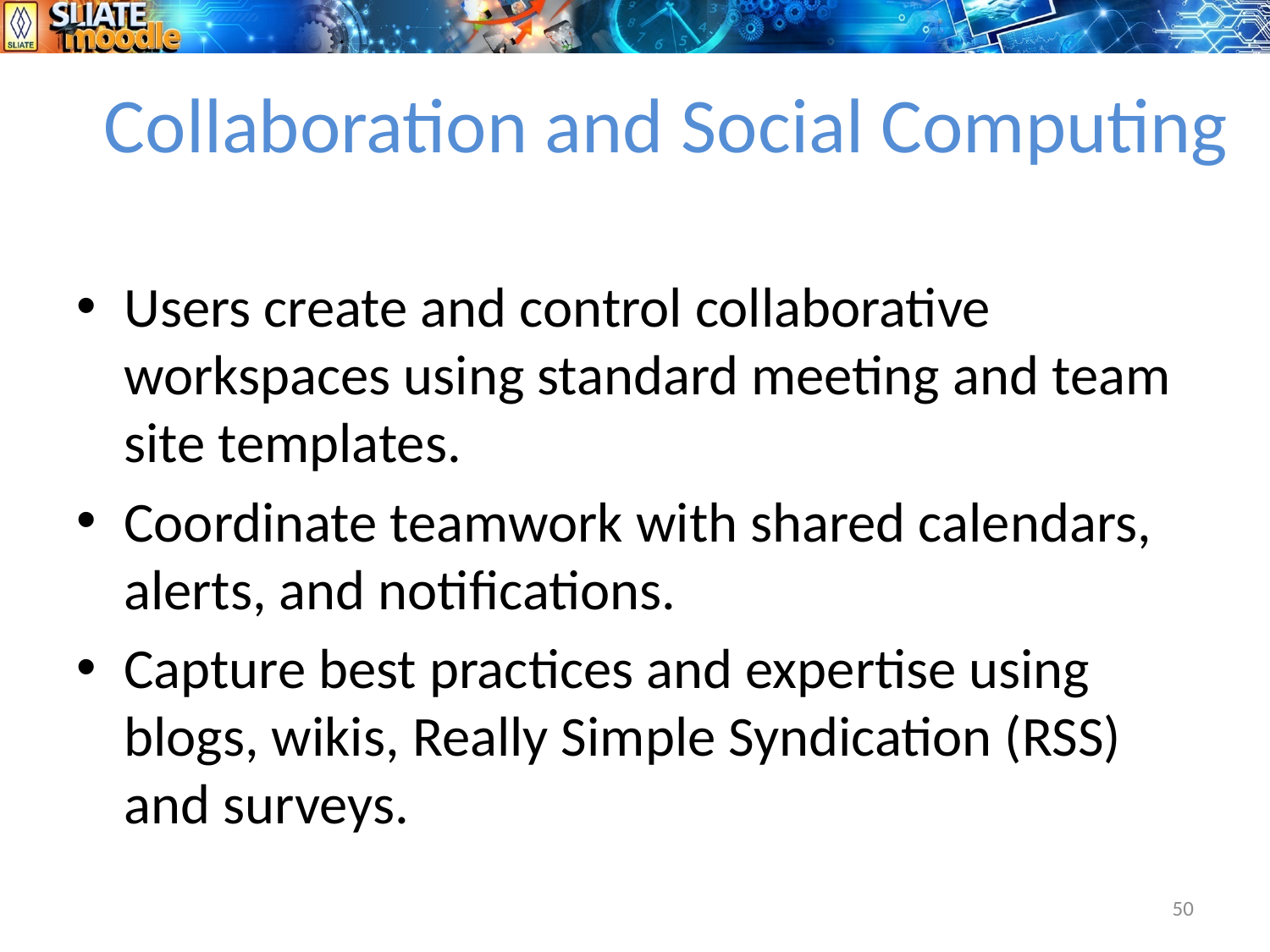

# Collaboration and Social Computing
Users create and control collaborative workspaces using standard meeting and team site templates.
Coordinate teamwork with shared calendars, alerts, and notifications.
Capture best practices and expertise using blogs, wikis, Really Simple Syndication (RSS) and surveys.
50